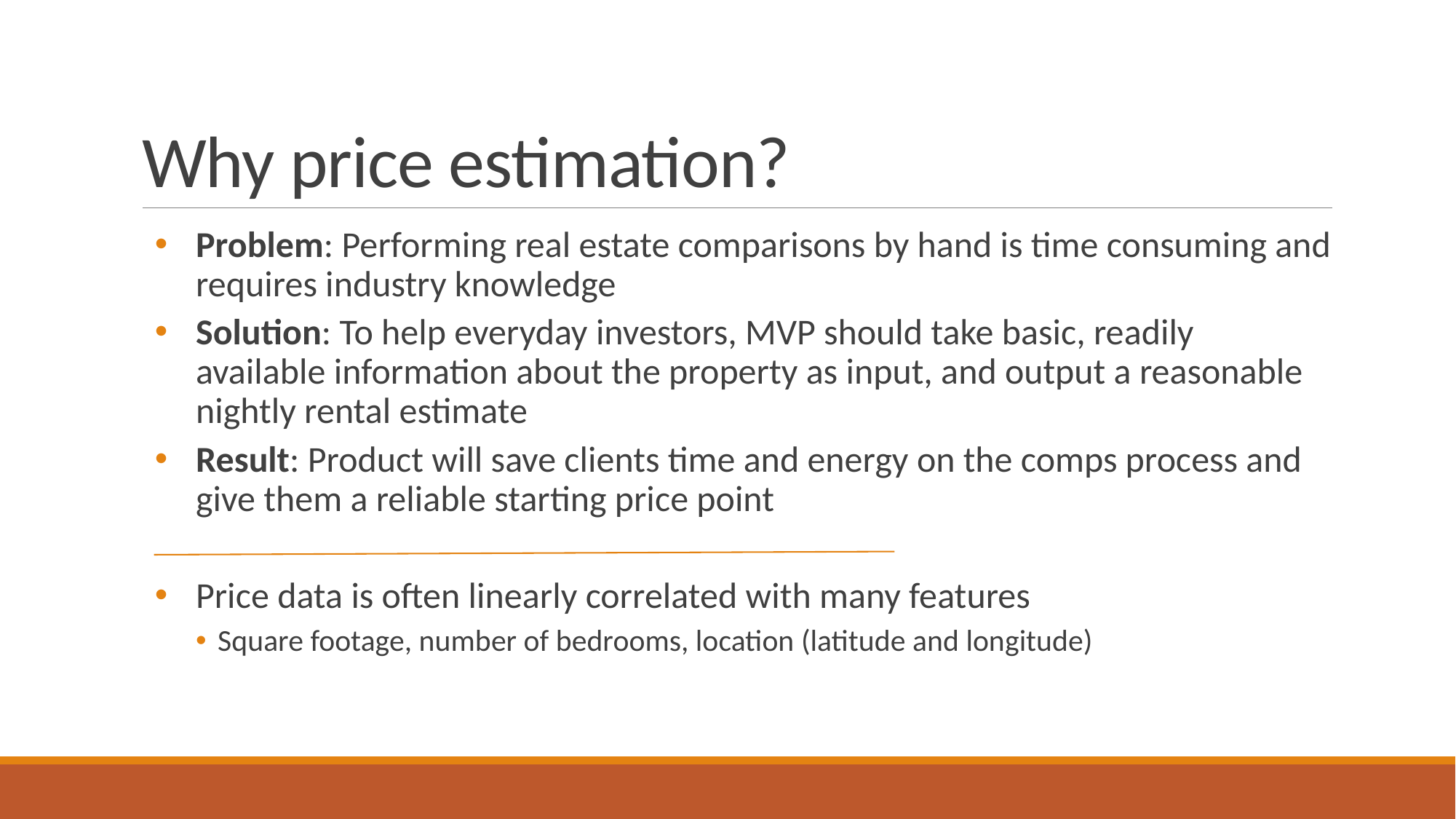

# Why price estimation?
Problem: Performing real estate comparisons by hand is time consuming and requires industry knowledge
Solution: To help everyday investors, MVP should take basic, readily available information about the property as input, and output a reasonable nightly rental estimate
Result: Product will save clients time and energy on the comps process and give them a reliable starting price point

Price data is often linearly correlated with many features
Square footage, number of bedrooms, location (latitude and longitude)